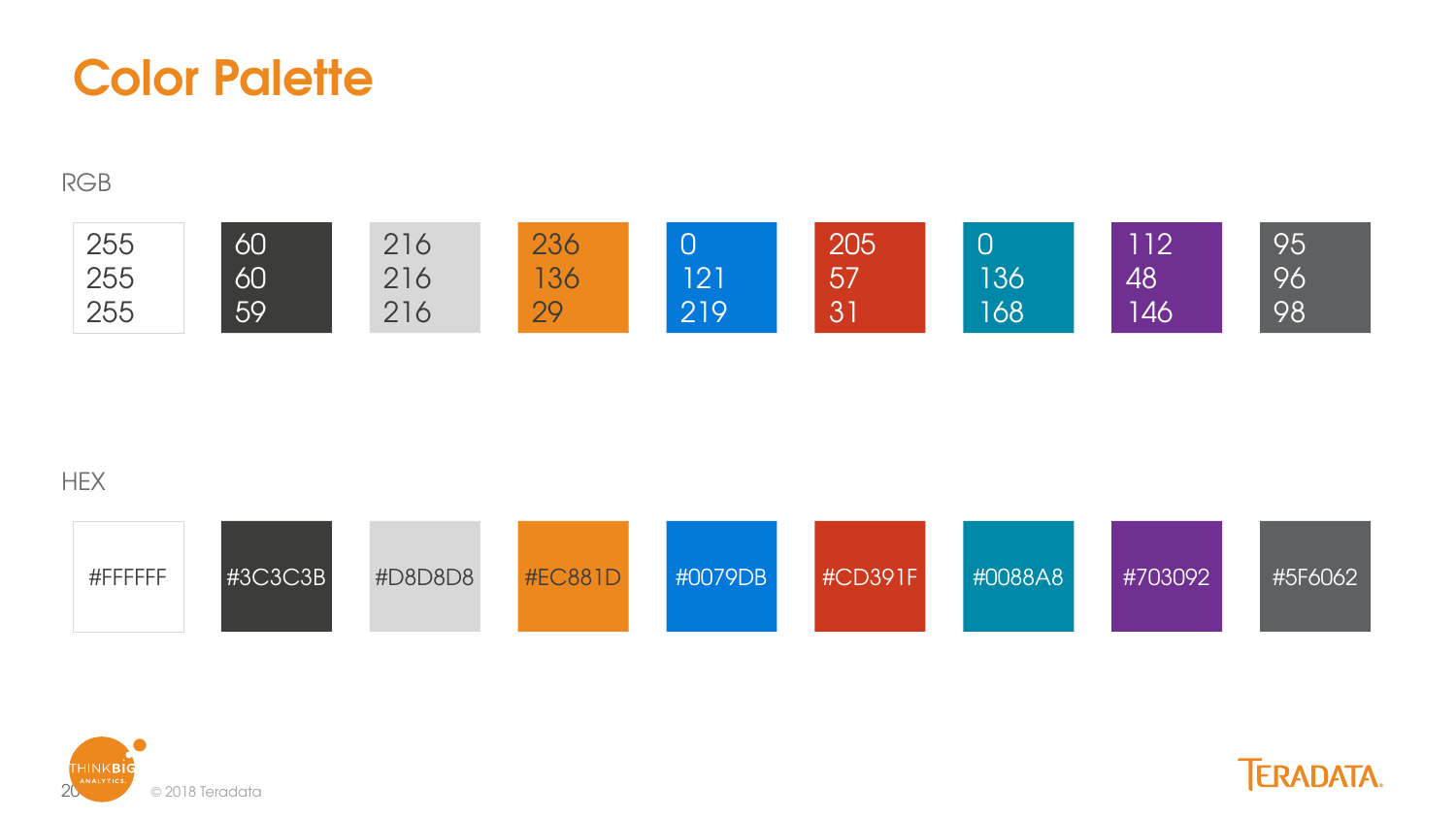

# Color Palette
RGB
255
255
255
60
60
59
216
216
216
236
136
29
0
121
219
205
57
31
0
136
168
112
48
146
95
96
98
HEX
#FFFFFF
#3C3C3B
#D8D8D8
#EC881D
#0079DB
#CD391F
#0088A8
#703092
#5F6062
© 2018 Teradata